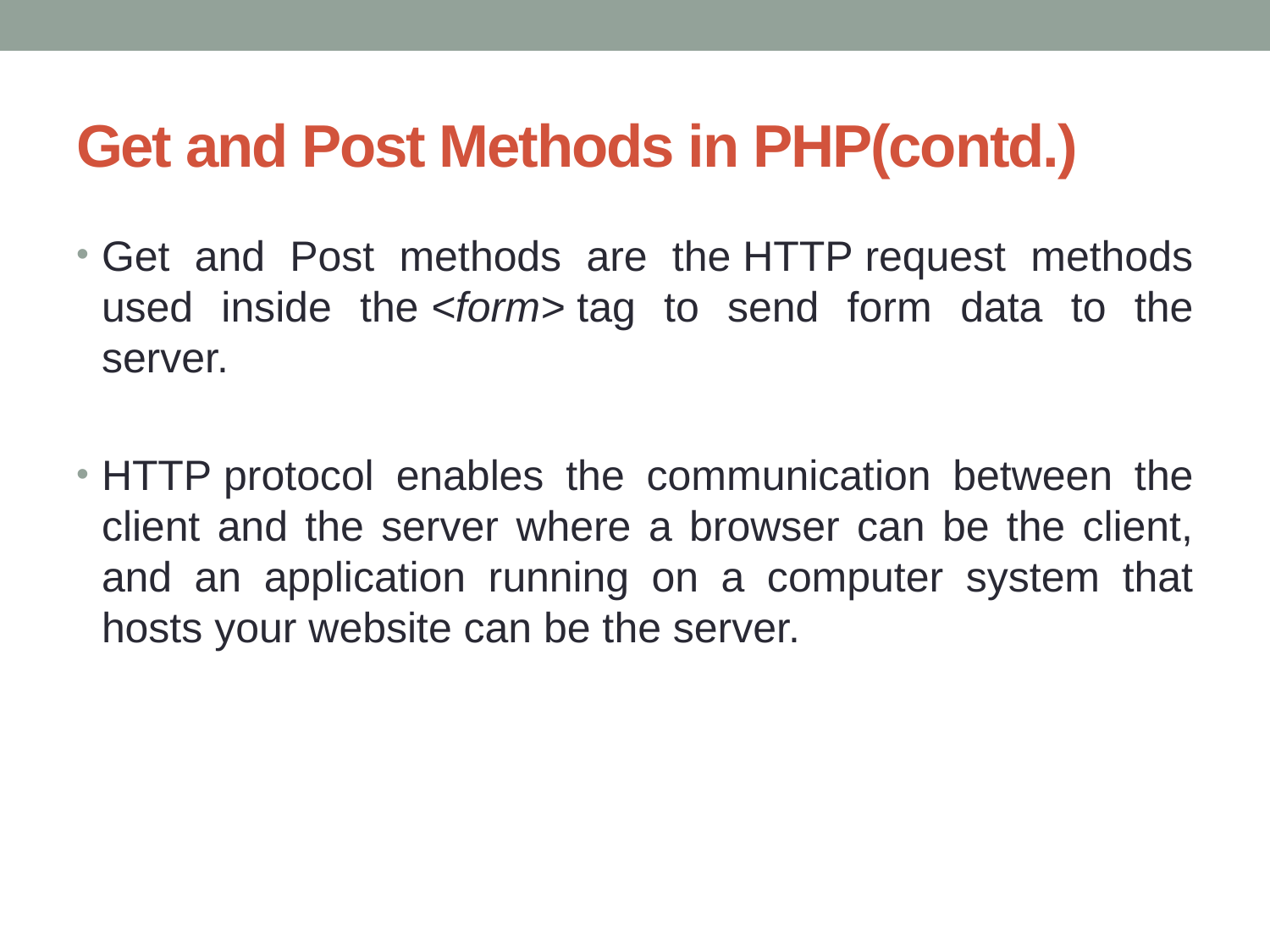

# Get and Post Methods in PHP(contd.)
Get and Post methods are the HTTP request methods used inside the <form> tag to send form data to the server.

HTTP protocol enables the communication between the client and the server where a browser can be the client, and an application running on a computer system that hosts your website can be the server.